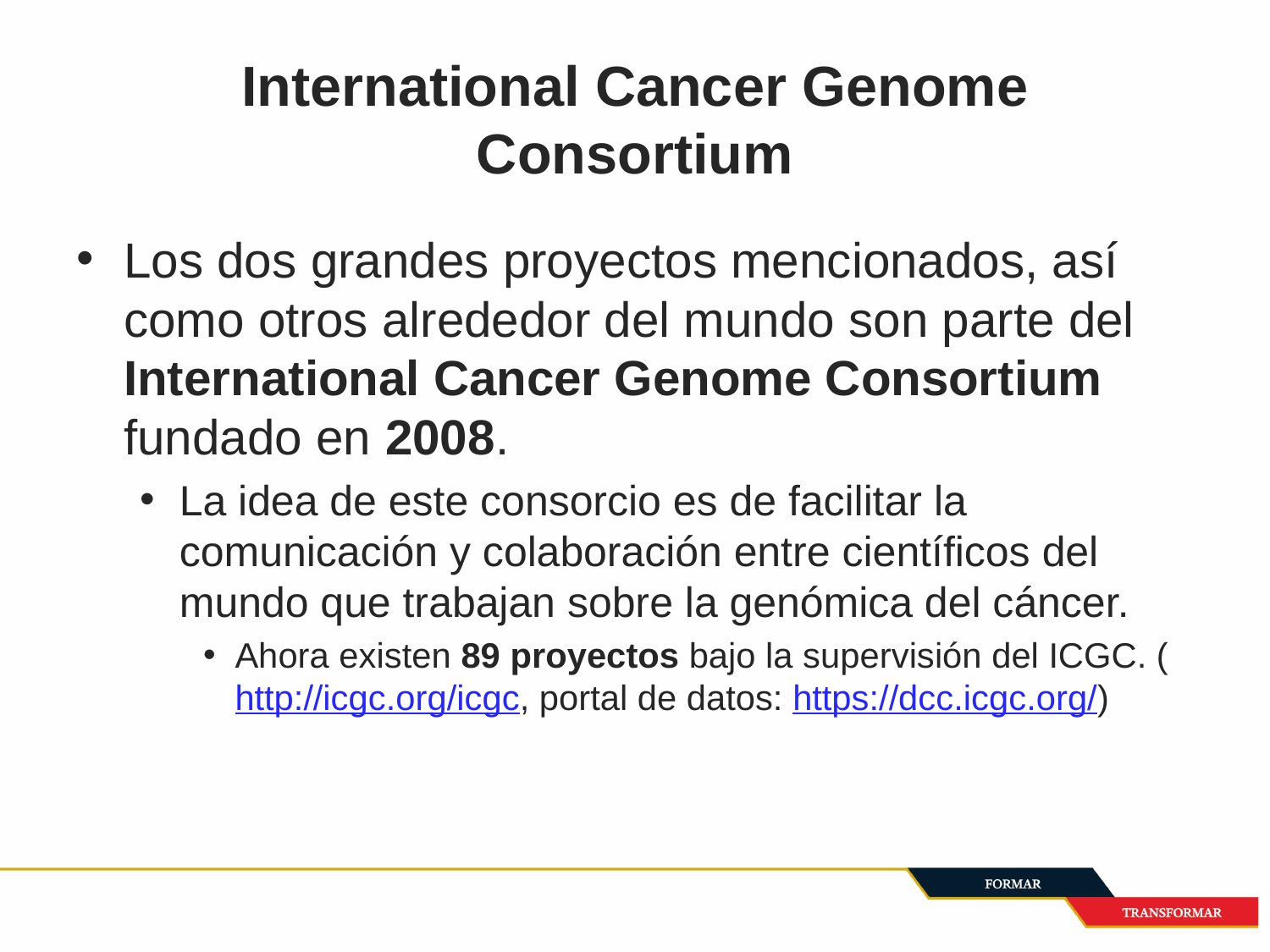

# International Cancer Genome Consortium
Los dos grandes proyectos mencionados, así como otros alrededor del mundo son parte del International Cancer Genome Consortium fundado en 2008.
La idea de este consorcio es de facilitar la comunicación y colaboración entre científicos del mundo que trabajan sobre la genómica del cáncer.
Ahora existen 89 proyectos bajo la supervisión del ICGC. (http://icgc.org/icgc, portal de datos: https://dcc.icgc.org/)